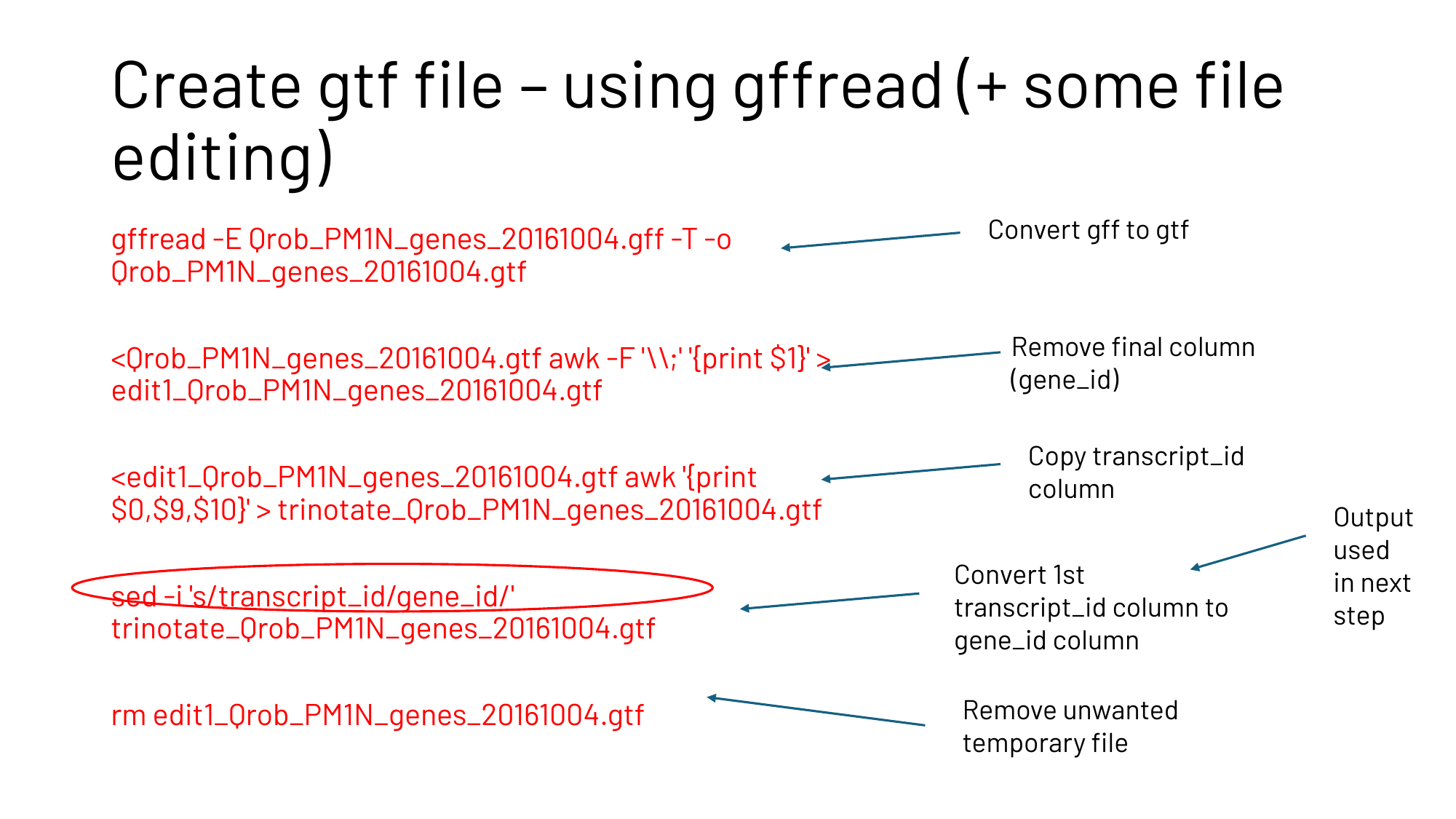

# Create gtf file – using gffread (+ some file editing)
Convert gff to gtf
gffread -E Qrob_PM1N_genes_20161004.gff -T -o Qrob_PM1N_genes_20161004.gtf

<Qrob_PM1N_genes_20161004.gtf awk -F '\\;' '{print $1}' > edit1_Qrob_PM1N_genes_20161004.gtf

<edit1_Qrob_PM1N_genes_20161004.gtf awk '{print $0,$9,$10}' > trinotate_Qrob_PM1N_genes_20161004.gtf

sed -i 's/transcript_id/gene_id/' trinotate_Qrob_PM1N_genes_20161004.gtf

rm edit1_Qrob_PM1N_genes_20161004.gtf
Remove final column (gene_id)
Copy transcript_id column
Output used in next step
Convert 1st transcript_id column to gene_id column

Remove unwanted temporary file